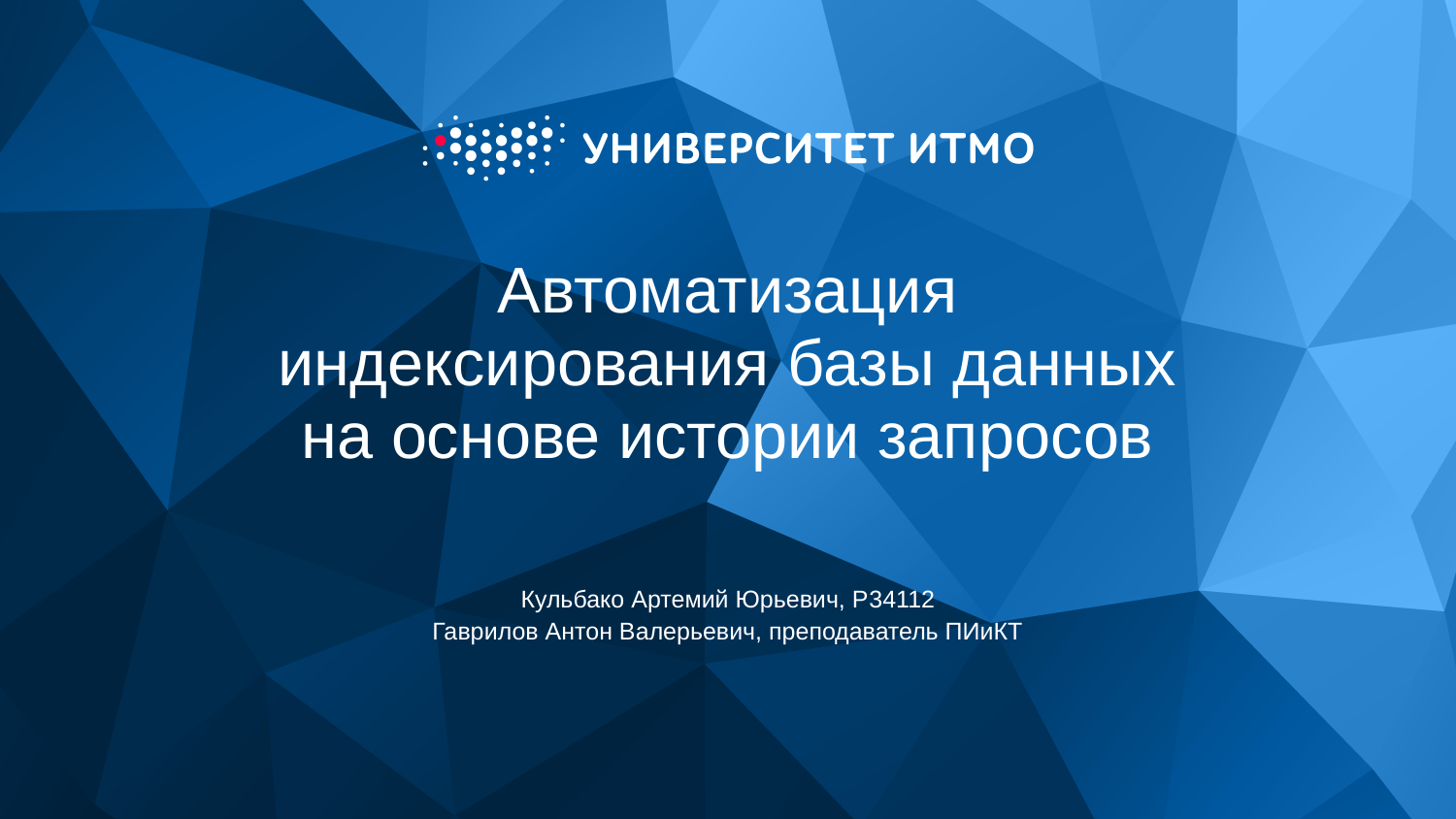

# Автоматизация индексирования базы данных на основе истории запросов
Кульбако Артемий Юрьевич, P34112
Гаврилов Антон Валерьевич, преподаватель ПИиКТ